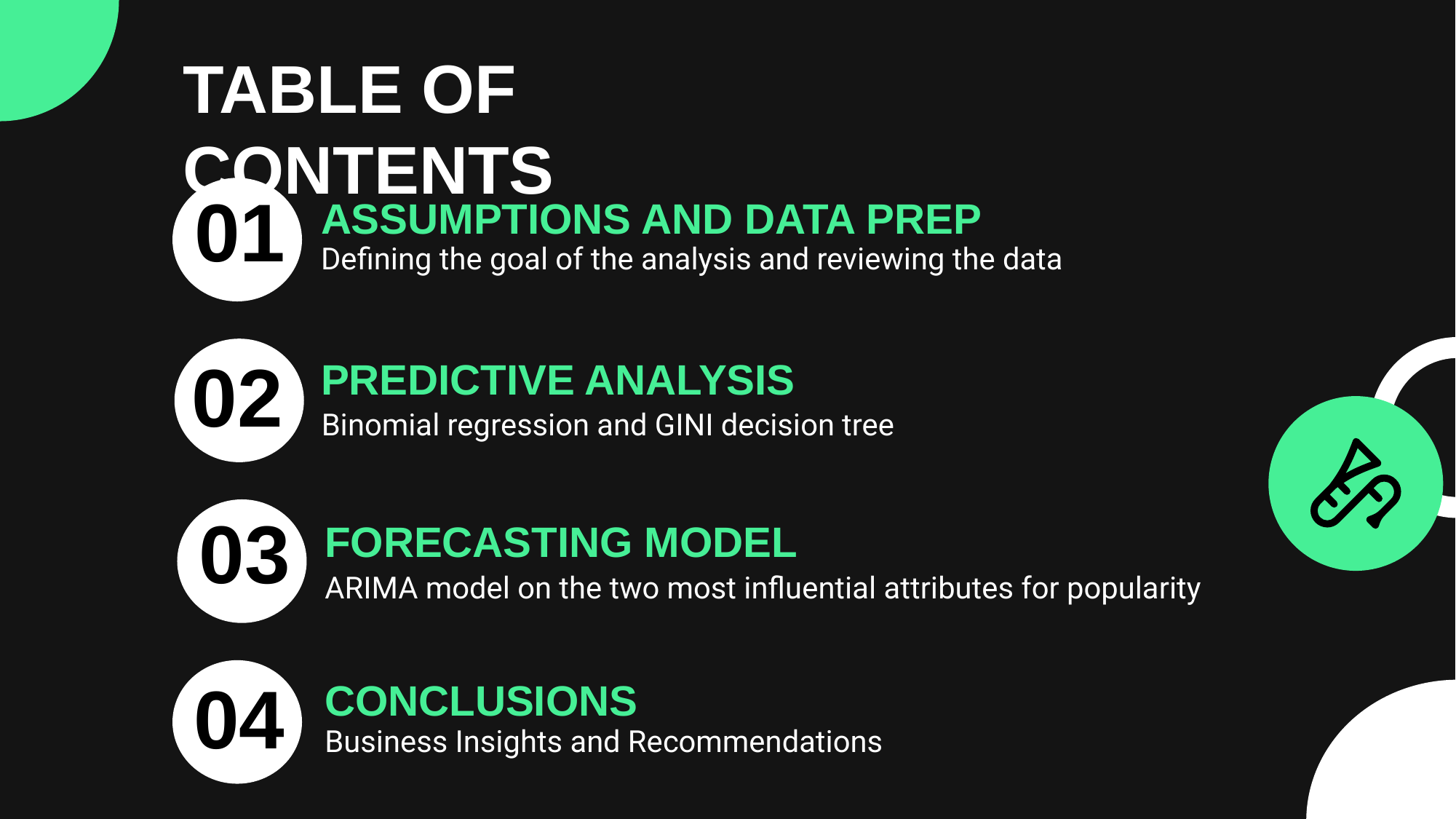

TABLE OF CONTENTS

01
ASSUMPTIONS AND DATA PREP
Defining the goal of the analysis and reviewing the data

02
PREDICTIVE ANALYSIS

Binomial regression and GINI decision tree

03
FORECASTING MODEL
ARIMA model on the two most influential attributes for popularity

04
CONCLUSIONS

Business Insights and Recommendations